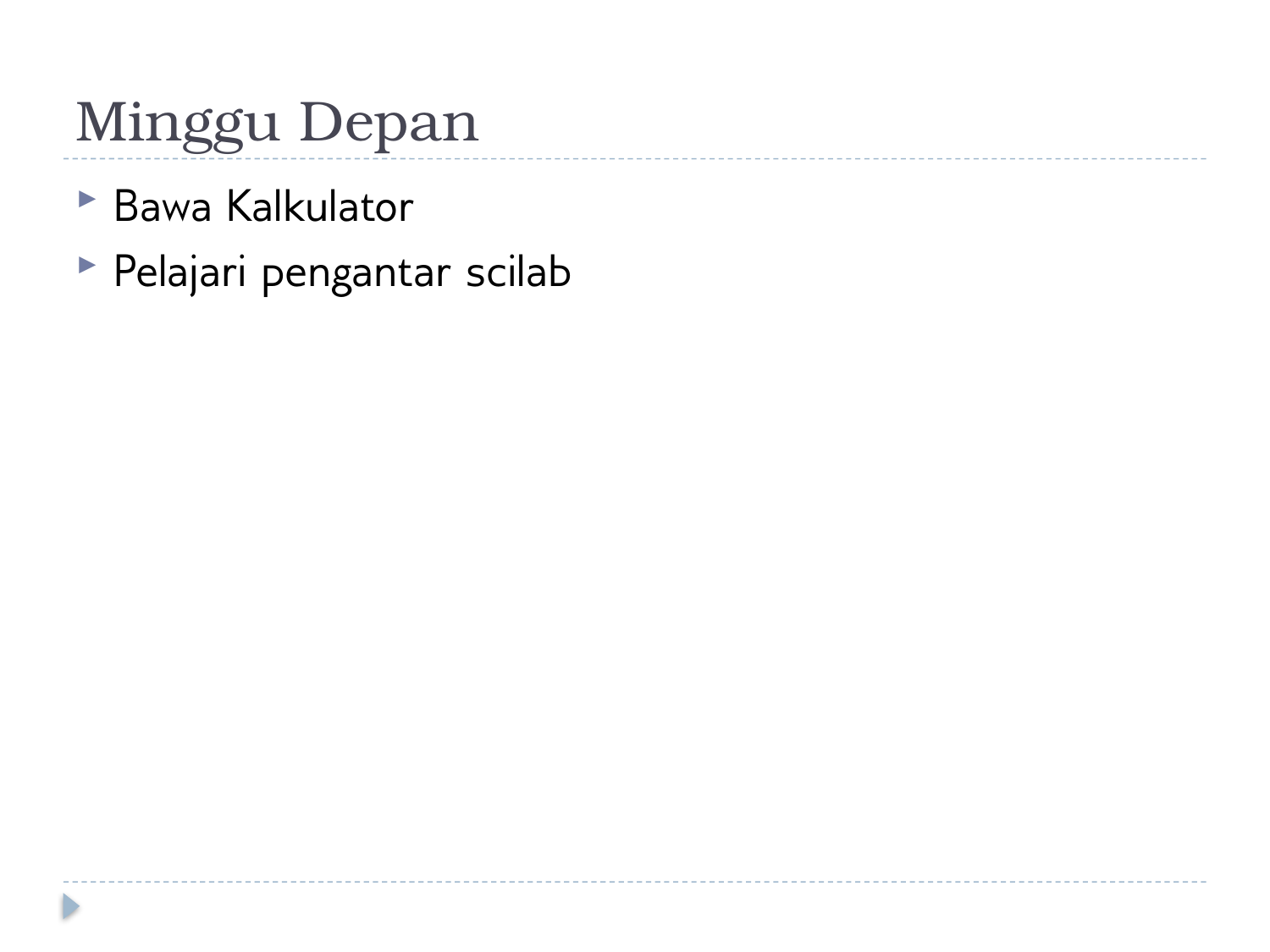

# Minggu Depan
Bawa Kalkulator
Pelajari pengantar scilab